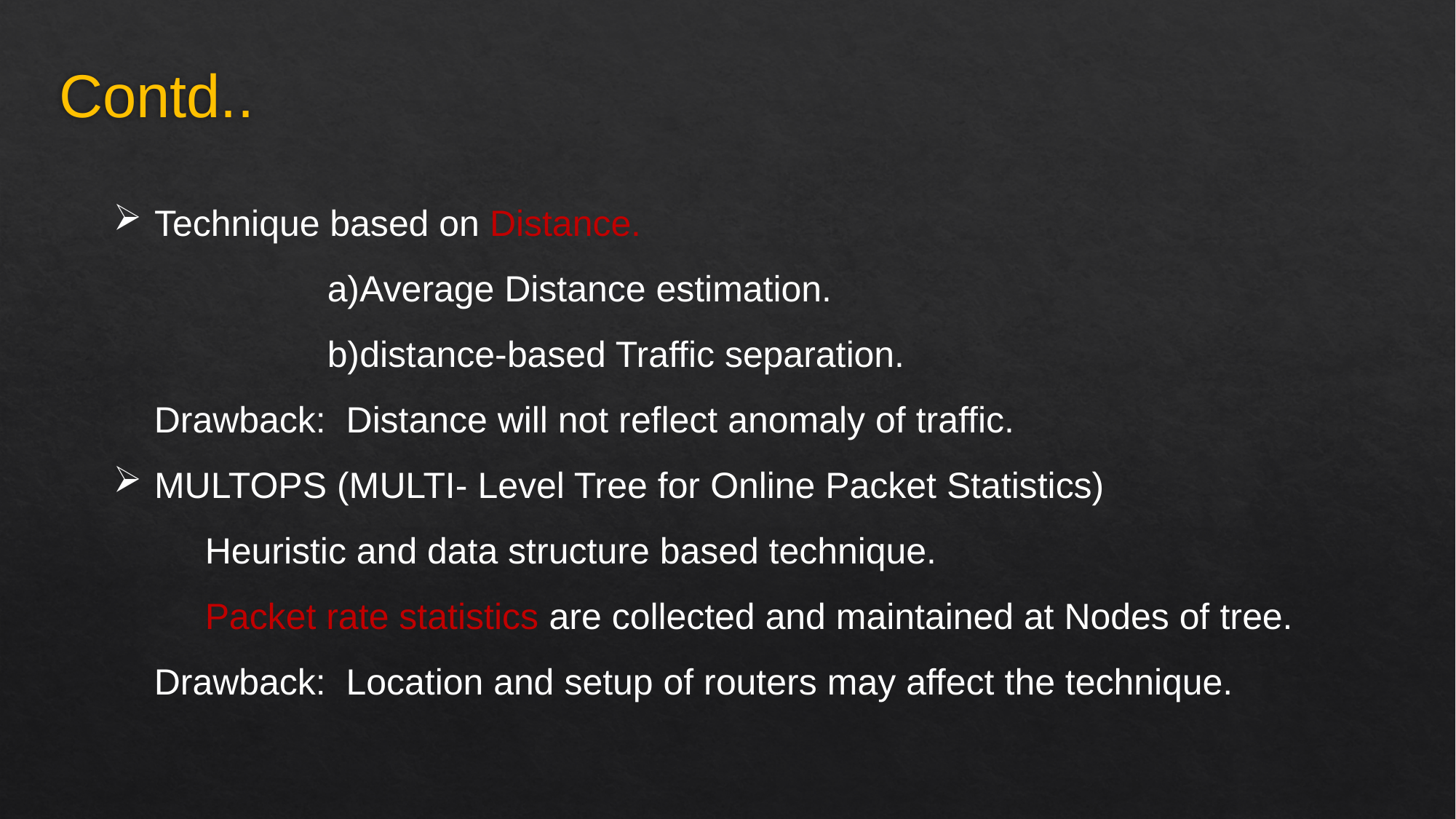

# Contd..
Technique based on Distance.
                     a)Average Distance estimation.
                     b)distance-based Traffic separation.
    Drawback:  Distance will not reflect anomaly of traffic.
MULTOPS (MULTI- Level Tree for Online Packet Statistics)
         Heuristic and data structure based technique.
         Packet rate statistics are collected and maintained at Nodes of tree.
    Drawback:  Location and setup of routers may affect the technique.